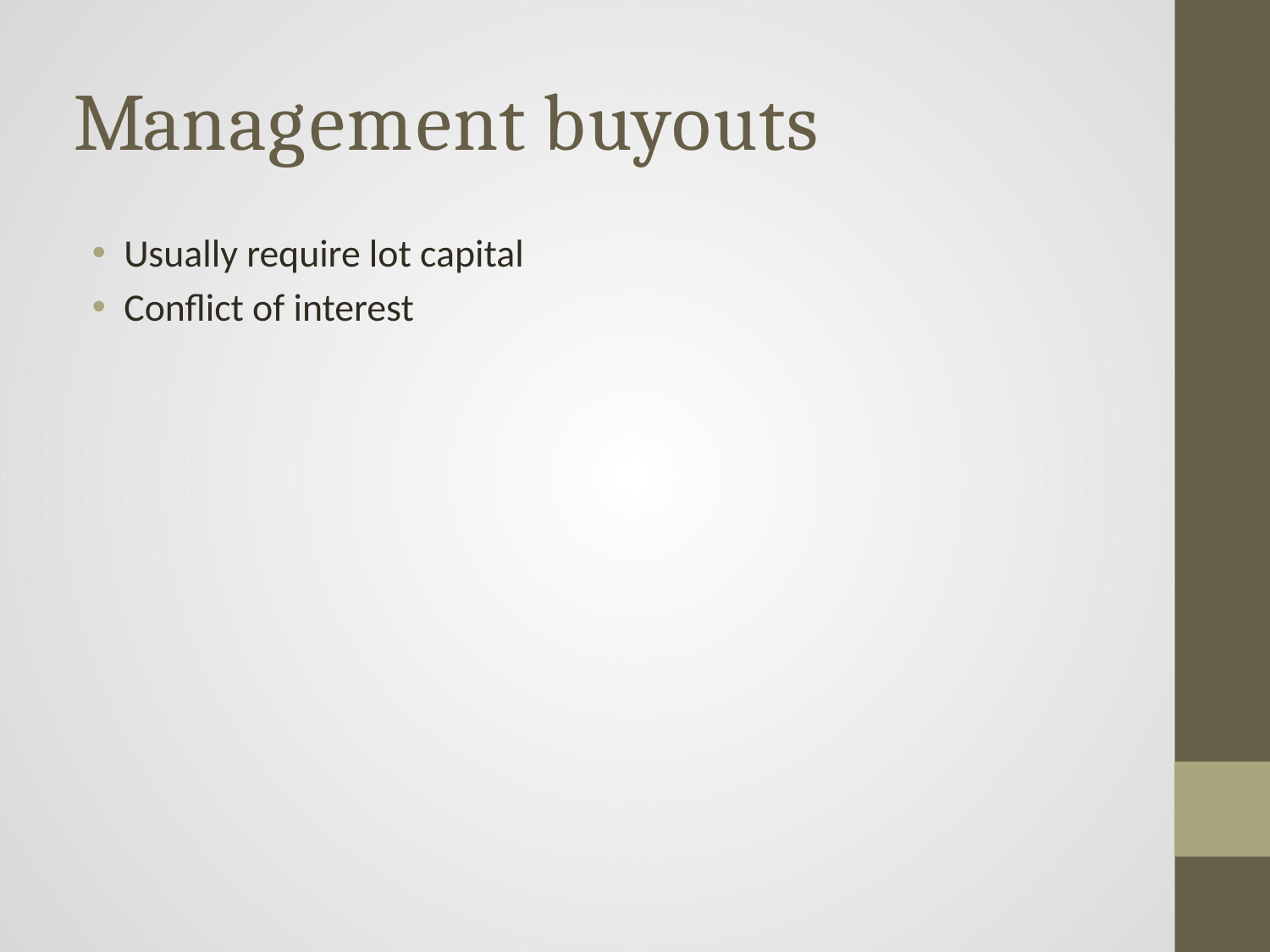

# Management buyouts
Usually require lot capital
Conflict of interest